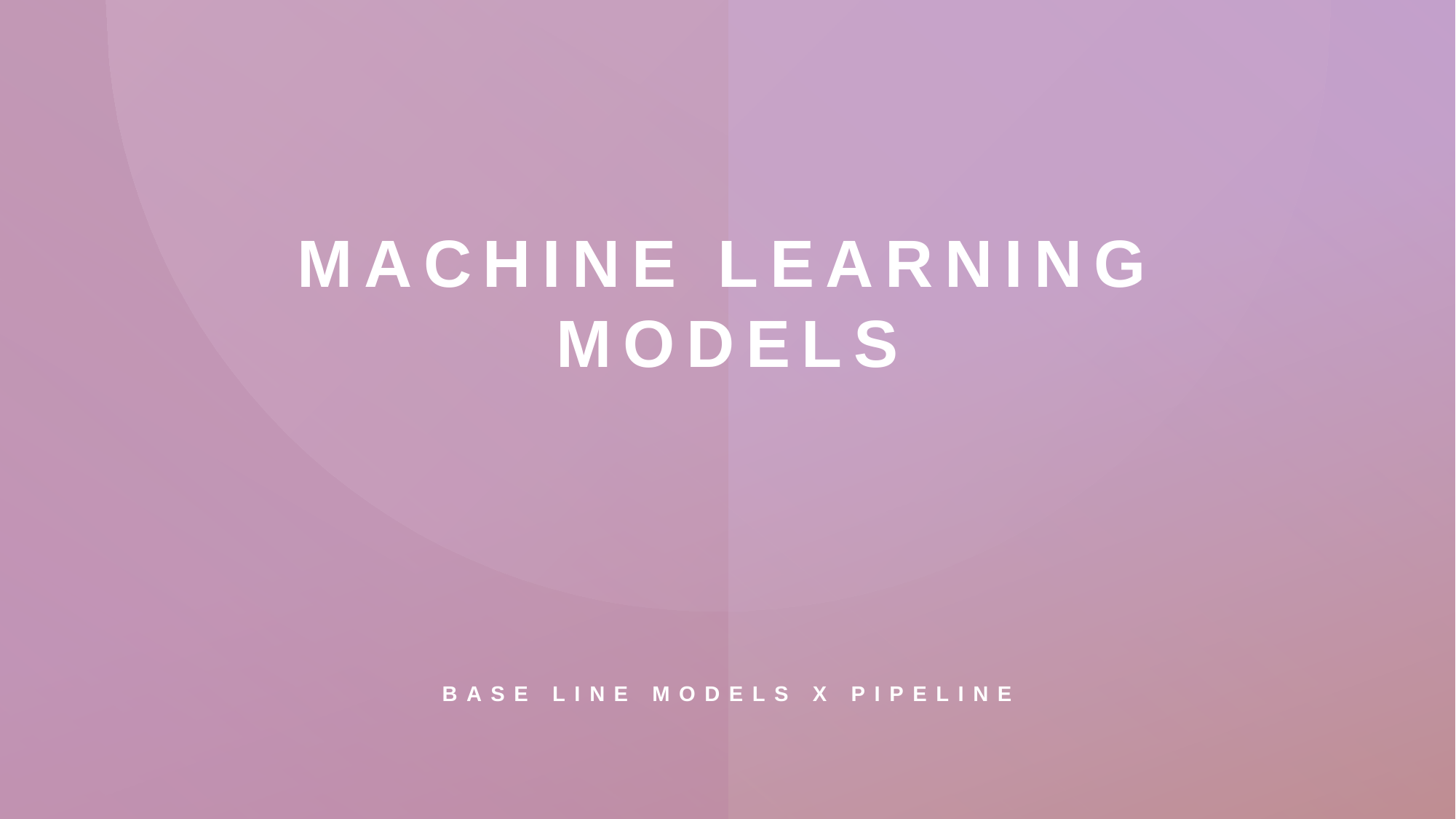

# Machine learning models
Base line models x pipeline